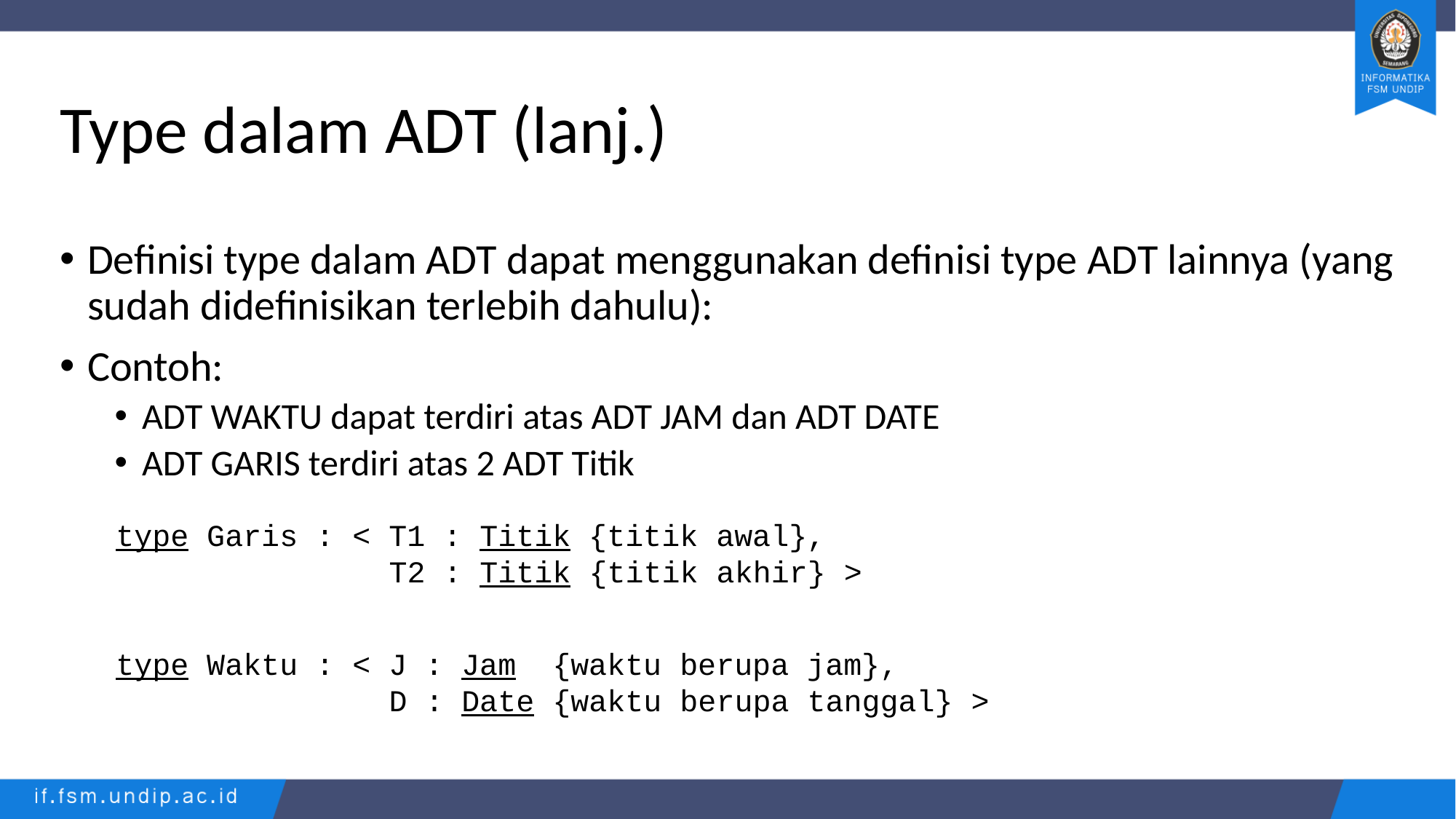

# Type dalam ADT (lanj.)
Definisi type dalam ADT dapat menggunakan definisi type ADT lainnya (yang sudah didefinisikan terlebih dahulu):
Contoh:
ADT WAKTU dapat terdiri atas ADT JAM dan ADT DATE
ADT GARIS terdiri atas 2 ADT Titik

type Garis : < T1 : Titik {titik awal},
               T2 : Titik {titik akhir} >
type Waktu : < J : Jam  {waktu berupa jam},
               D : Date {waktu berupa tanggal} >